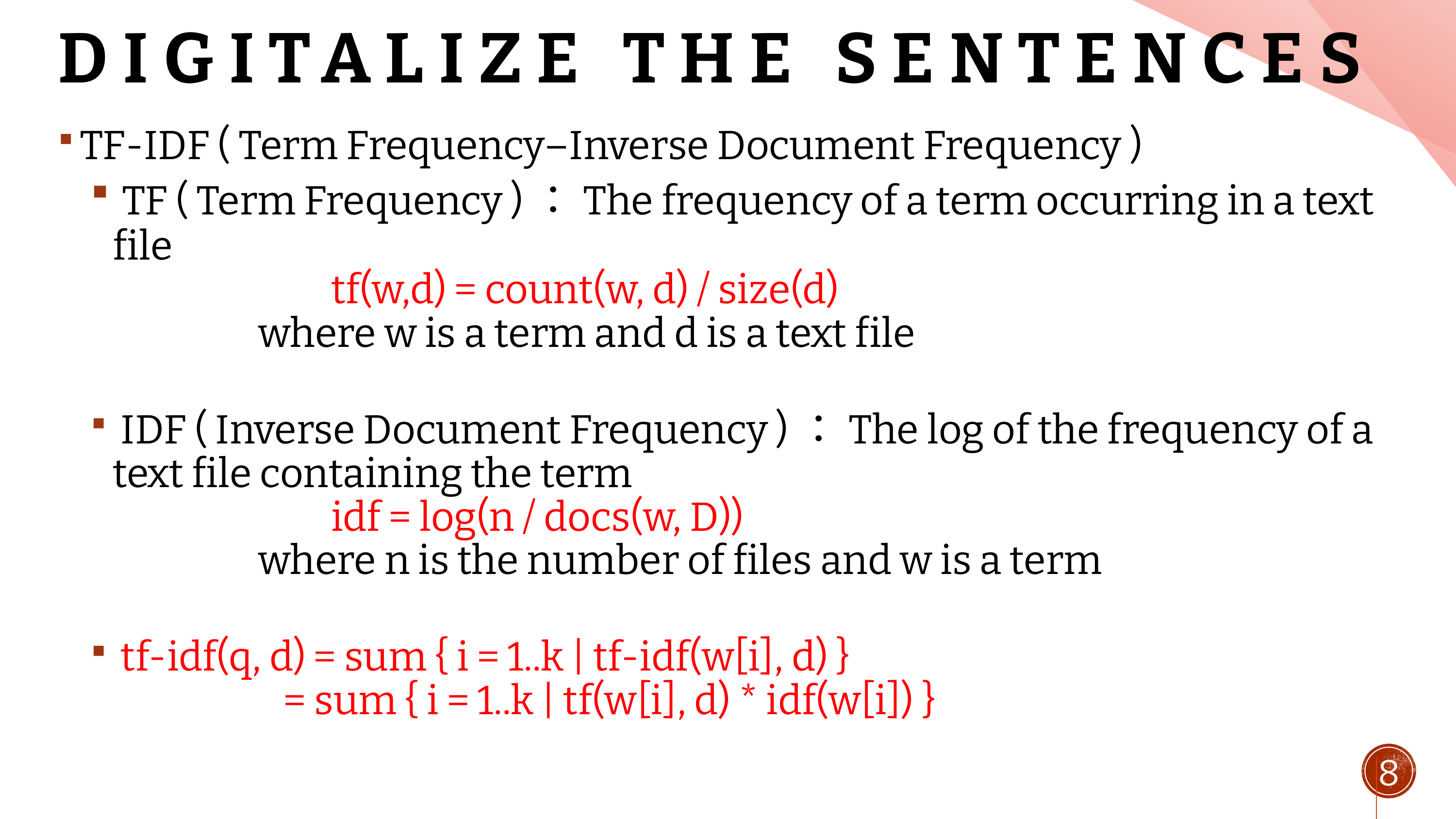

# Digitalize the sentences
TF-IDF ( Term Frequency–Inverse Document Frequency )
 TF ( Term Frequency )：The frequency of a term occurring in a text file
			tf(w,d) = count(w, d) / size(d)
		where w is a term and d is a text file
 IDF ( Inverse Document Frequency )：The log of the frequency of a text file containing the term
			idf = log(n / docs(w, D))
		where n is the number of files and w is a term
 tf-idf(q, d) = sum { i = 1..k | tf-idf(w[i], d) }
	     ,      = sum { i = 1..k | tf(w[i], d) * idf(w[i]) }
8